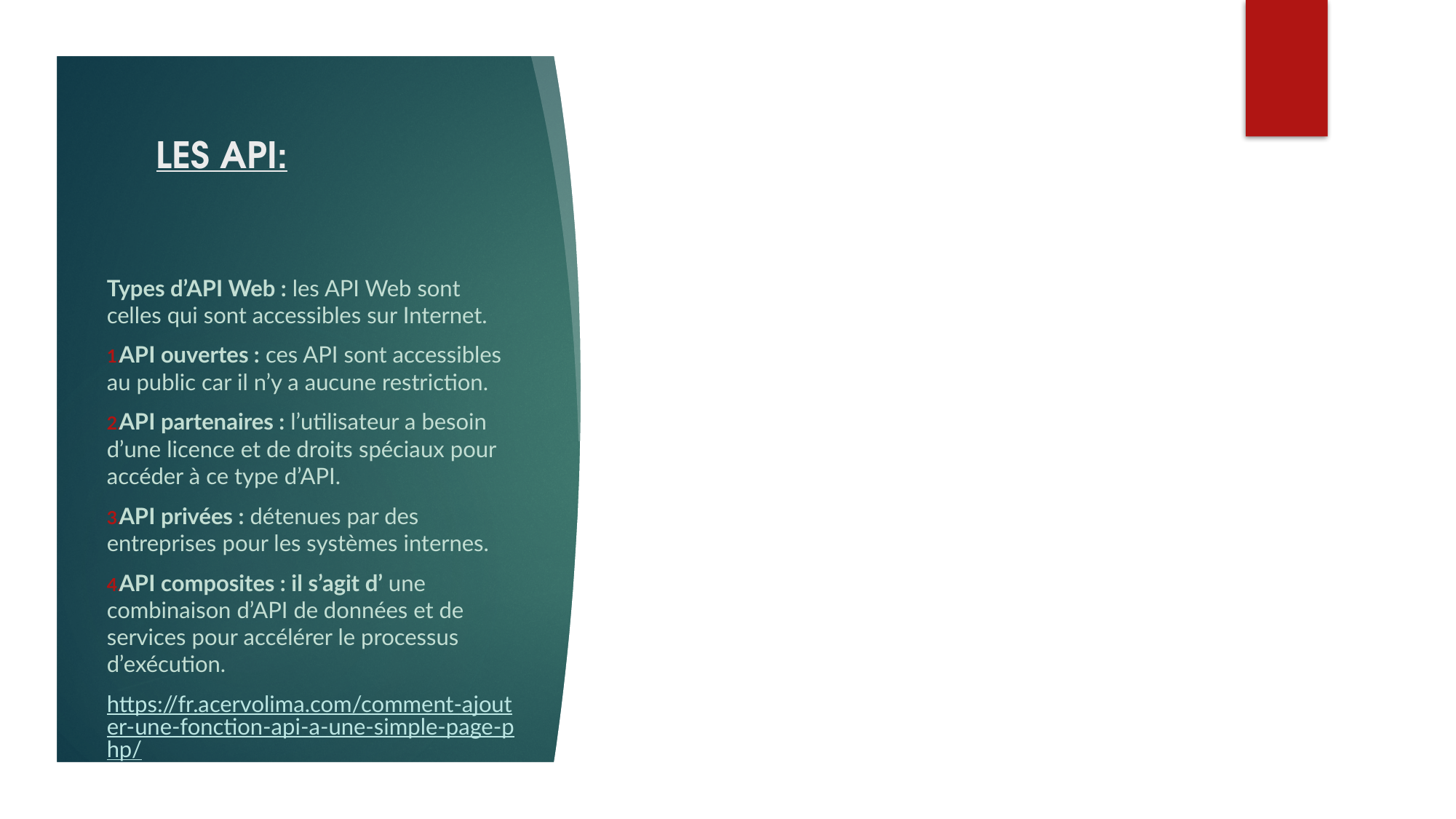

# LES API:

Types d’API Web : les API Web sont celles qui sont accessibles sur Internet.
API ouvertes : ces API sont accessibles au public car il n’y a aucune restriction.
API partenaires : l’utilisateur a besoin d’une licence et de droits spéciaux pour accéder à ce type d’API.
API privées : détenues par des entreprises pour les systèmes internes.
API composites : il s’agit d’ une combinaison d’API de données et de services pour accélérer le processus d’exécution.
https://fr.acervolima.com/comment-ajouter-une-fonction-api-a-une-simple-page-php/